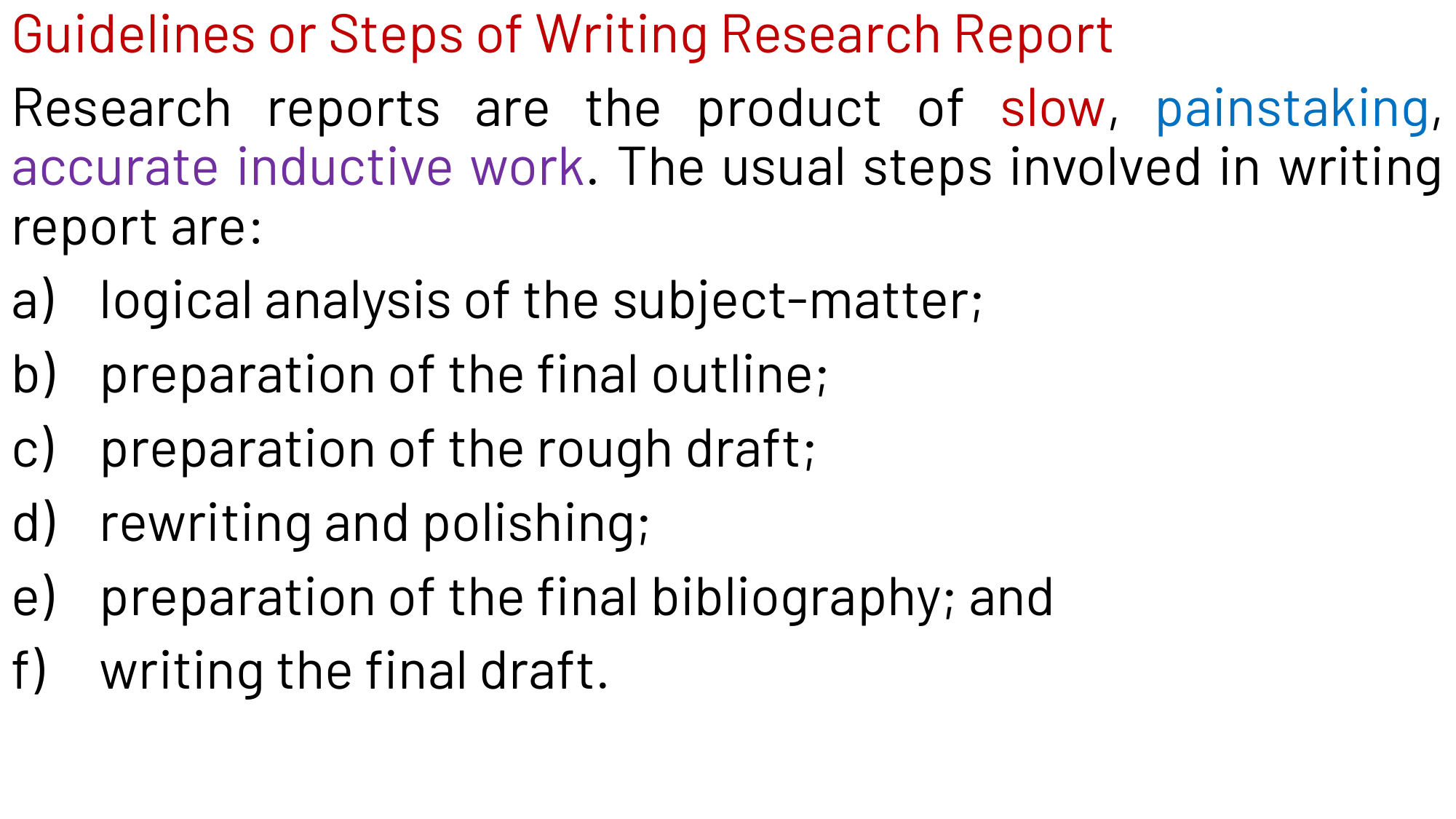

Guidelines or Steps of Writing Research Report
Research reports are the product of slow, painstaking, accurate inductive work. The usual steps involved in writing report are:
logical analysis of the subject-matter;
preparation of the final outline;
preparation of the rough draft;
rewriting and polishing;
preparation of the final bibliography; and
writing the final draft.